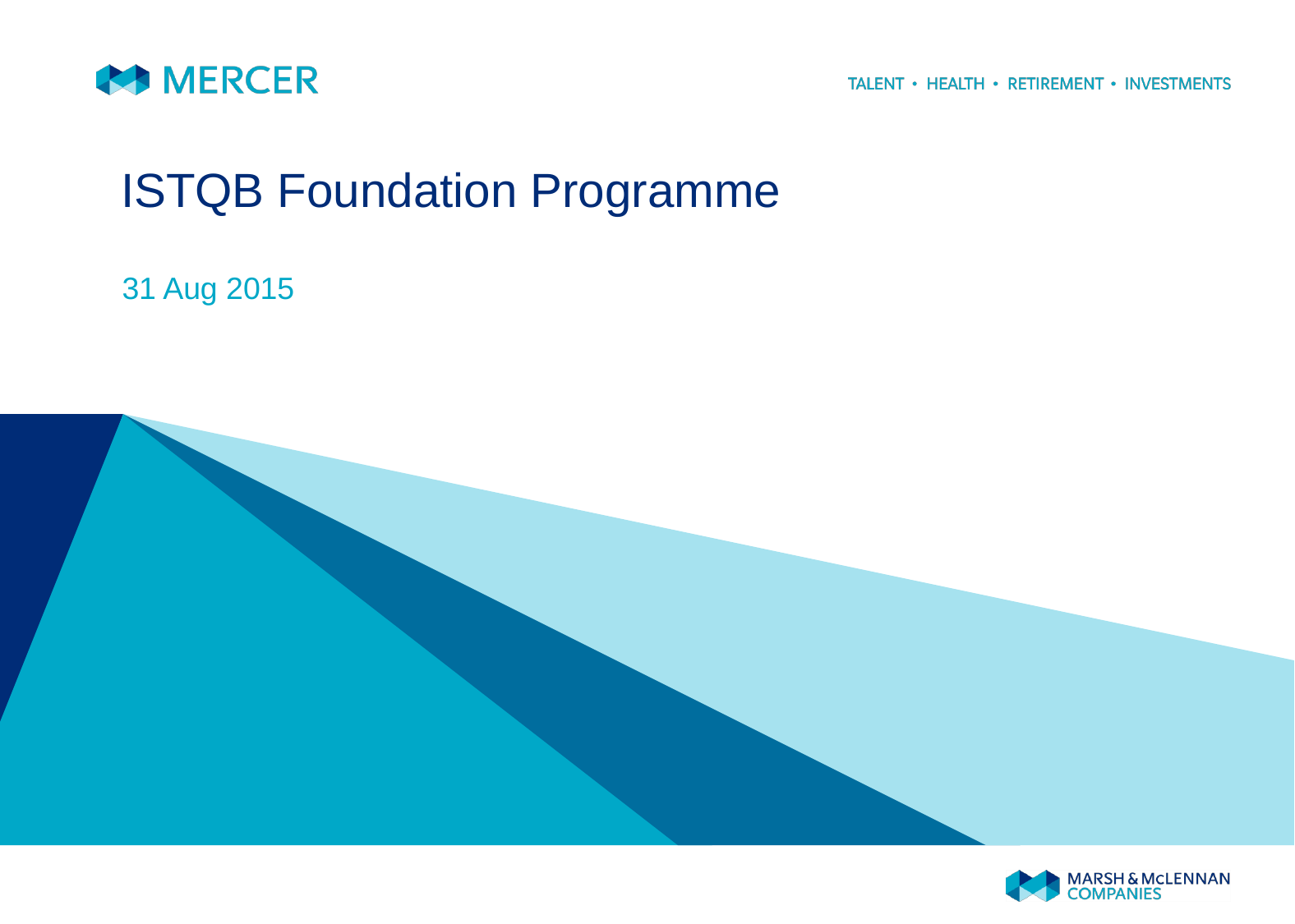

# ISTQB Foundation Programme
31 Aug 2015